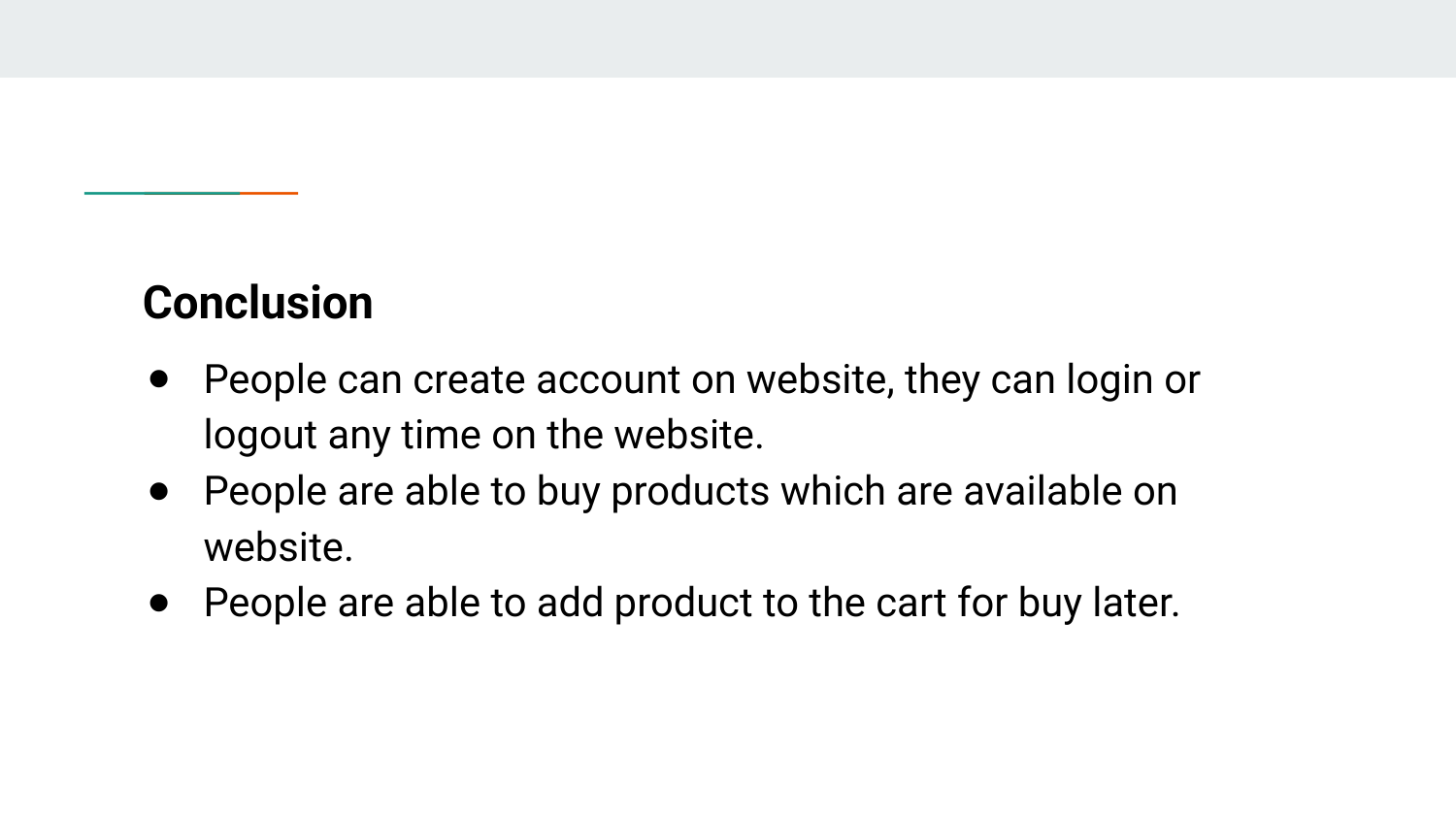

# Conclusion

People can create account on website, they can login or logout any time on the website.
People are able to buy products which are available on website.
People are able to add product to the cart for buy later.